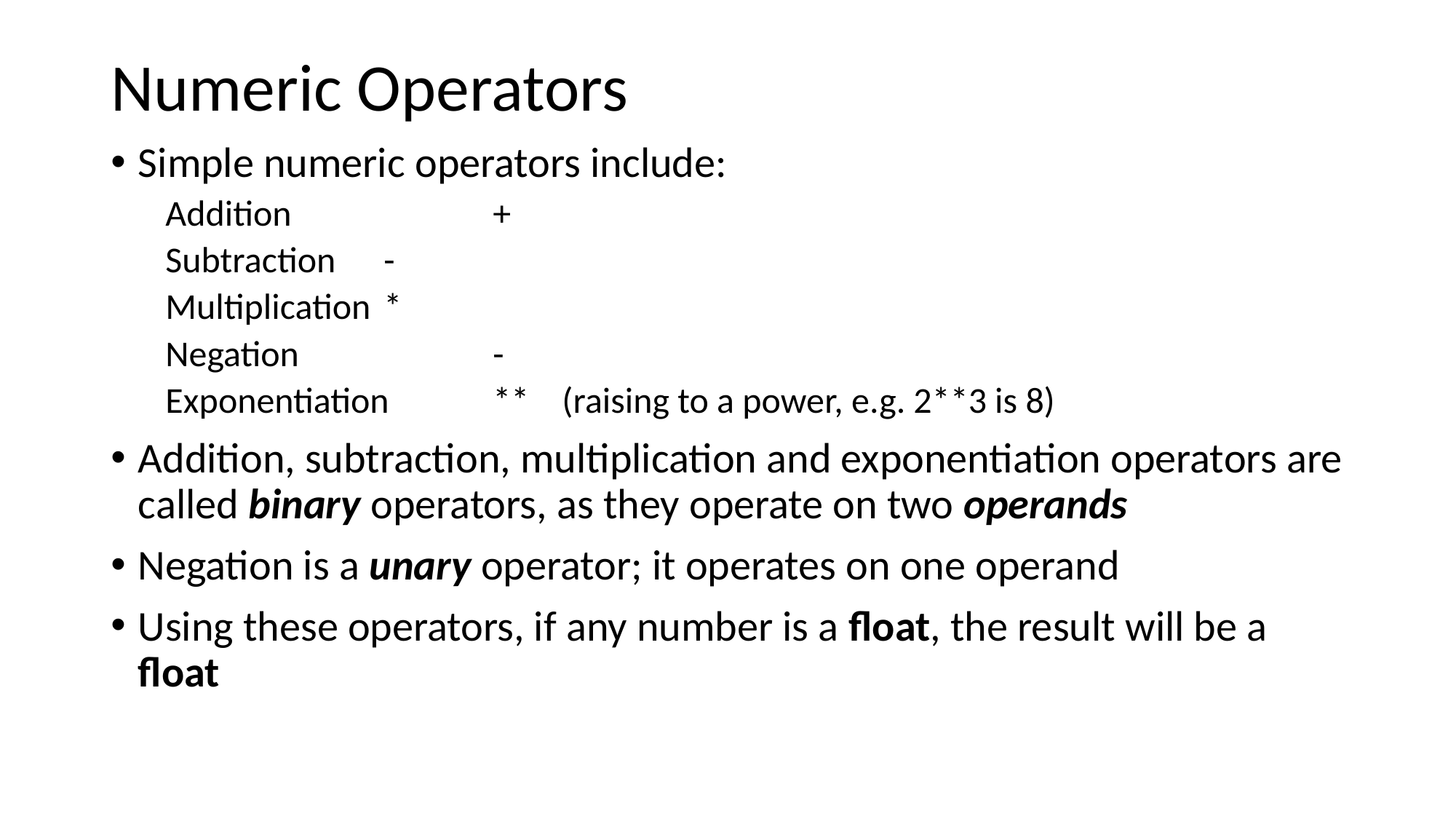

# Numeric Operators
Simple numeric operators include:
Addition		+
Subtraction	-
Multiplication	*
Negation		-
Exponentiation 	**    (raising to a power, e.g. 2**3 is 8)
Addition, subtraction, multiplication and exponentiation operators are called binary operators, as they operate on two operands
Negation is a unary operator; it operates on one operand
Using these operators, if any number is a float, the result will be a float